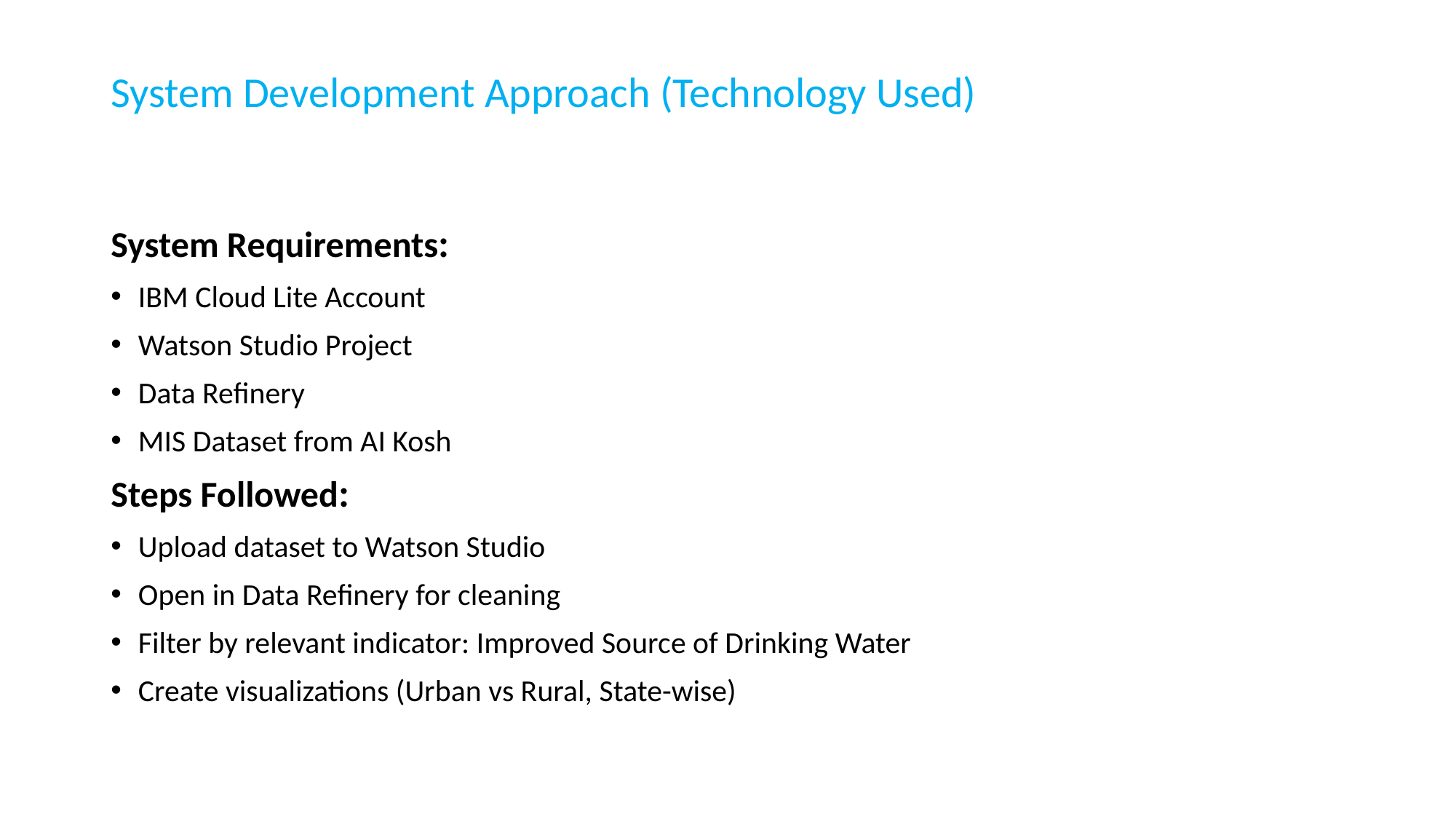

# System Development Approach (Technology Used)
System Requirements:
IBM Cloud Lite Account
Watson Studio Project
Data Refinery
MIS Dataset from AI Kosh
Steps Followed:
Upload dataset to Watson Studio
Open in Data Refinery for cleaning
Filter by relevant indicator: Improved Source of Drinking Water
Create visualizations (Urban vs Rural, State-wise)